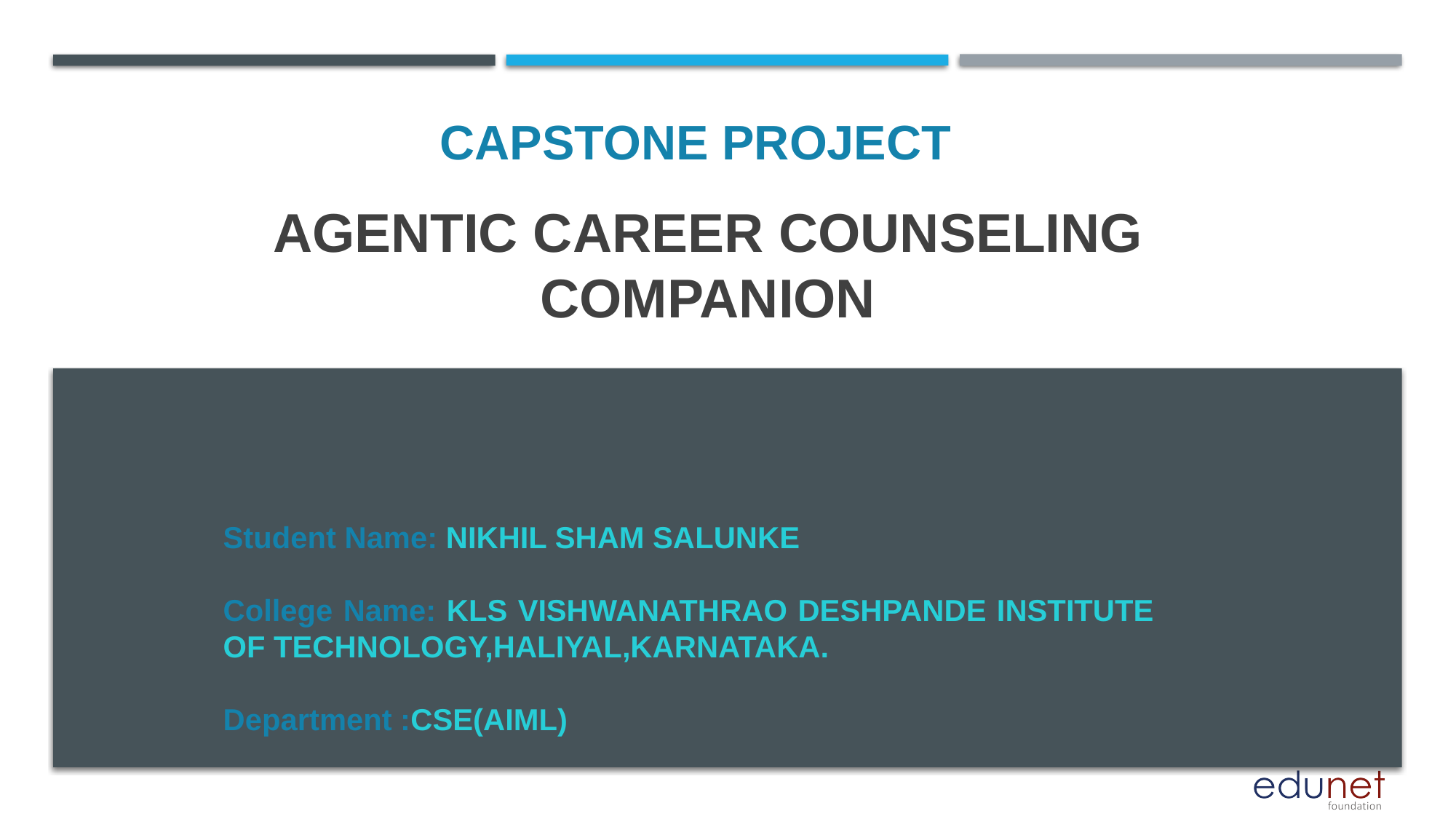

CAPSTONE PROJECT
# Agentic Career Counseling Companion

Student Name: NIKHIL SHAM SALUNKE

College Name: KLS VISHWANATHRAO DESHPANDE INSTITUTE OF TECHNOLOGY,HALIYAL,KARNATAKA.

Department :CSE(AIML)